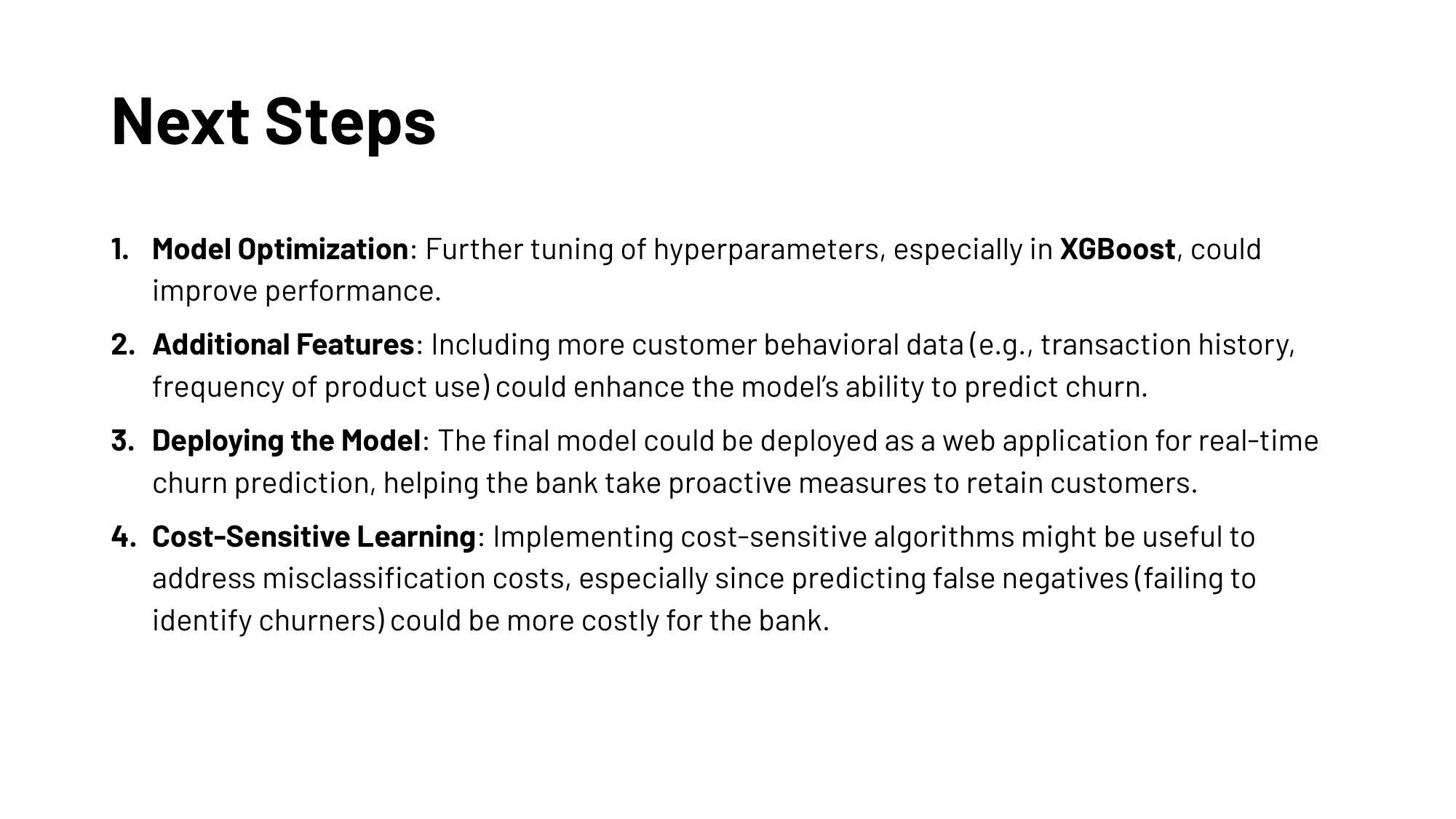

# Next Steps
Model Optimization: Further tuning of hyperparameters, especially in XGBoost, could improve performance.
Additional Features: Including more customer behavioral data (e.g., transaction history, frequency of product use) could enhance the model’s ability to predict churn.
Deploying the Model: The final model could be deployed as a web application for real-time churn prediction, helping the bank take proactive measures to retain customers.
Cost-Sensitive Learning: Implementing cost-sensitive algorithms might be useful to address misclassification costs, especially since predicting false negatives (failing to identify churners) could be more costly for the bank.